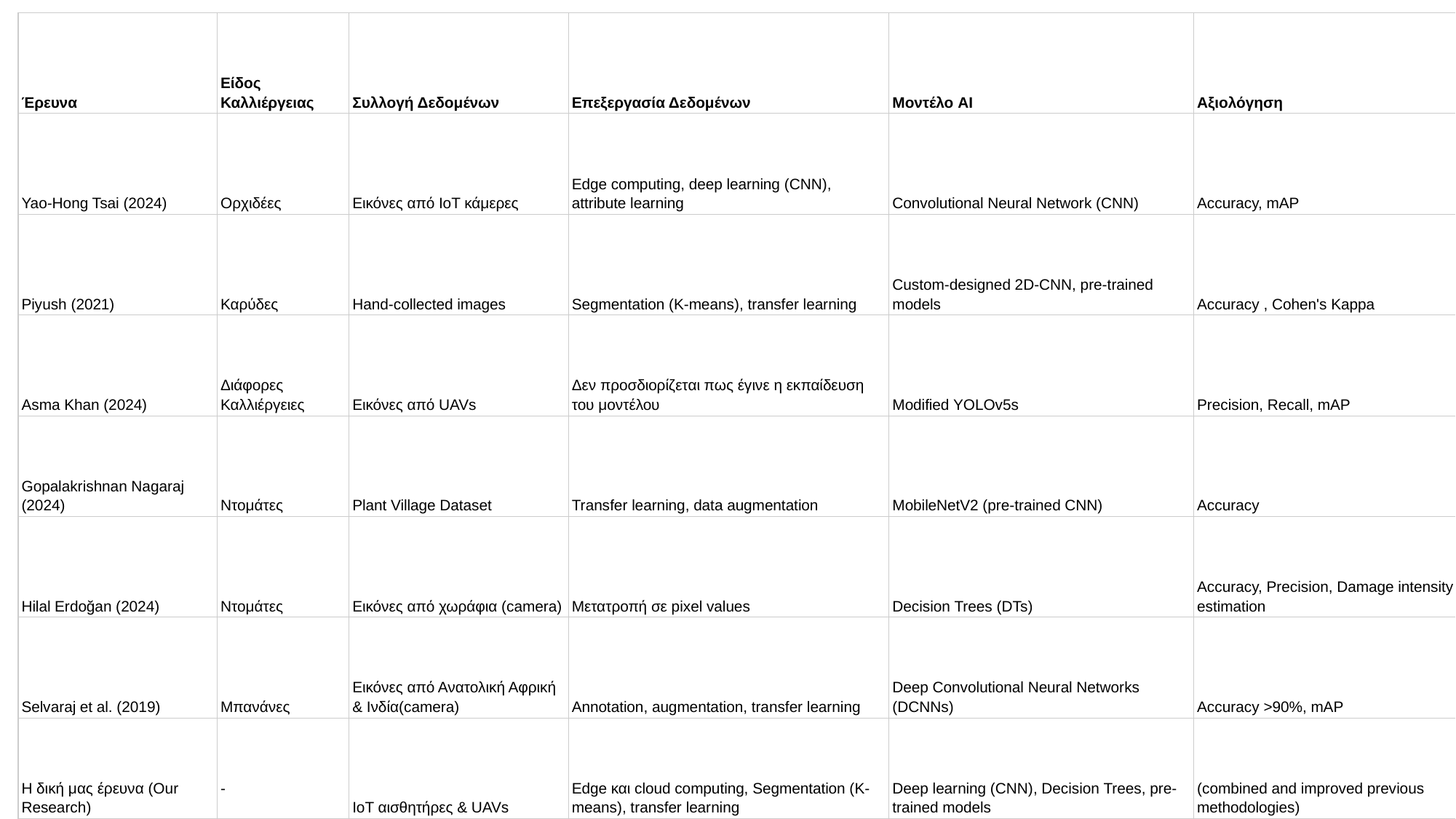

| Έρευνα | Είδος Καλλιέργειας | Συλλογή Δεδομένων | Επεξεργασία Δεδομένων | Μοντέλο AI | Αξιολόγηση |
| --- | --- | --- | --- | --- | --- |
| Yao-Hong Tsai (2024) | Ορχιδέες | Εικόνες από IoT κάμερες | Edge computing, deep learning (CNN), attribute learning | Convolutional Neural Network (CNN) | Accuracy, mAP |
| Piyush (2021) | Καρύδες | Hand-collected images | Segmentation (K-means), transfer learning | Custom-designed 2D-CNN, pre-trained models | Accuracy , Cohen's Kappa |
| Asma Khan (2024) | Διάφορες Καλλιέργειες | Εικόνες από UAVs | Δεν προσδιορίζεται πως έγινε η εκπαίδευση του μοντέλου | Modified YOLOv5s | Precision, Recall, mAP |
| Gopalakrishnan Nagaraj (2024) | Ντομάτες | Plant Village Dataset | Transfer learning, data augmentation | MobileNetV2 (pre-trained CNN) | Accuracy |
| Hilal Erdoğan (2024) | Ντομάτες | Εικόνες από χωράφια (camera) | Μετατροπή σε pixel values | Decision Trees (DTs) | Accuracy, Precision, Damage intensity estimation |
| Selvaraj et al. (2019) | Μπανάνες | Εικόνες από Ανατολική Αφρική & Ινδία(camera) | Annotation, augmentation, transfer learning | Deep Convolutional Neural Networks (DCNNs) | Accuracy >90%, mAP |
| Η δική μας έρευνα (Our Research) | - | IoT αισθητήρες & UAVs | Edge και cloud computing, Segmentation (K-means), transfer learning | Deep learning (CNN), Decision Trees, pre-trained models | (combined and improved previous methodologies) |